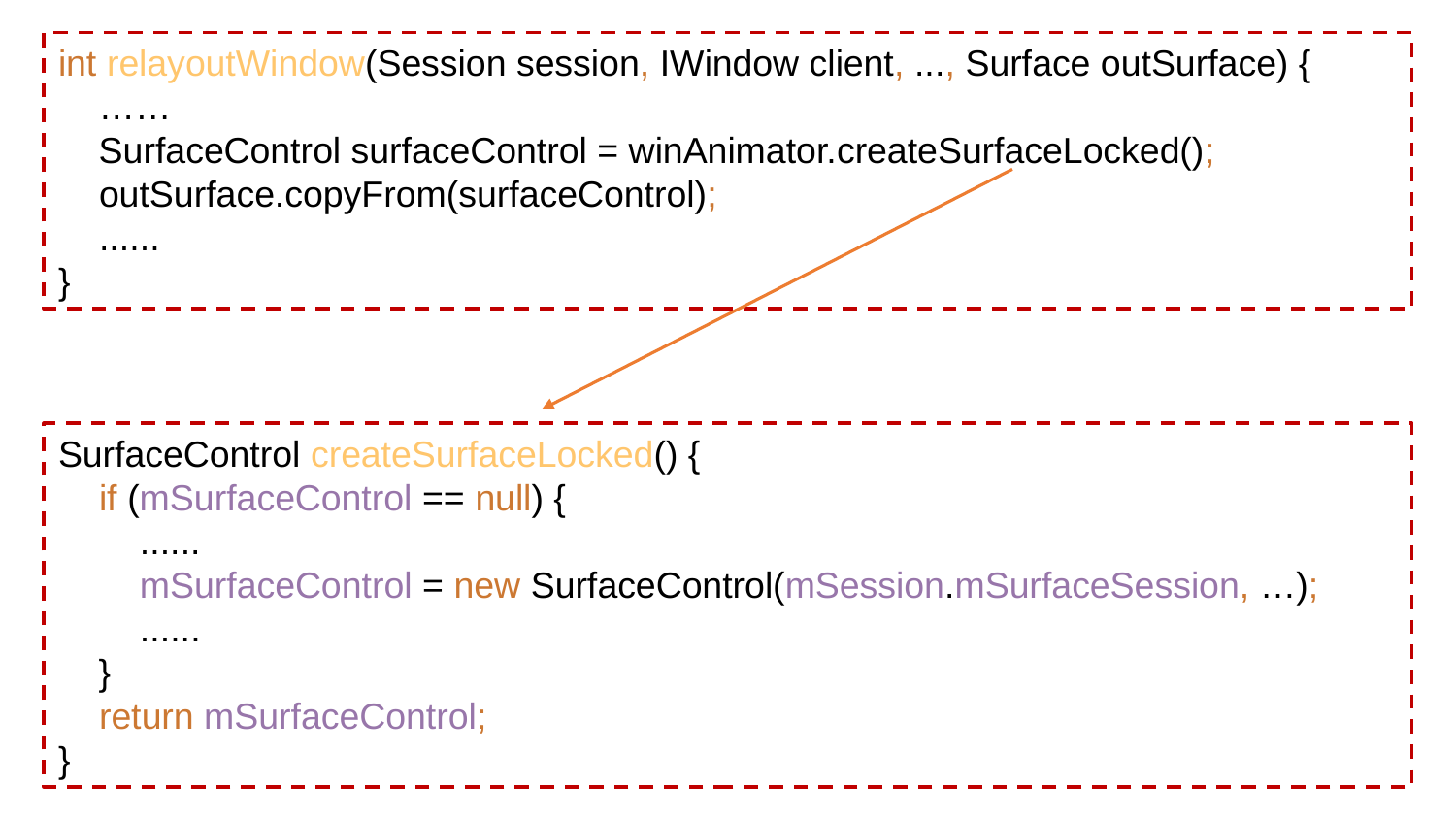

int relayoutWindow(Session session, IWindow client, ..., Surface outSurface) {
    ……
    SurfaceControl surfaceControl = winAnimator.createSurfaceLocked();
    outSurface.copyFrom(surfaceControl);
    ......
}
SurfaceControl createSurfaceLocked() {
    if (mSurfaceControl == null) {
        ......
        mSurfaceControl = new SurfaceControl(mSession.mSurfaceSession, …);
        ......
    }
    return mSurfaceControl;
}